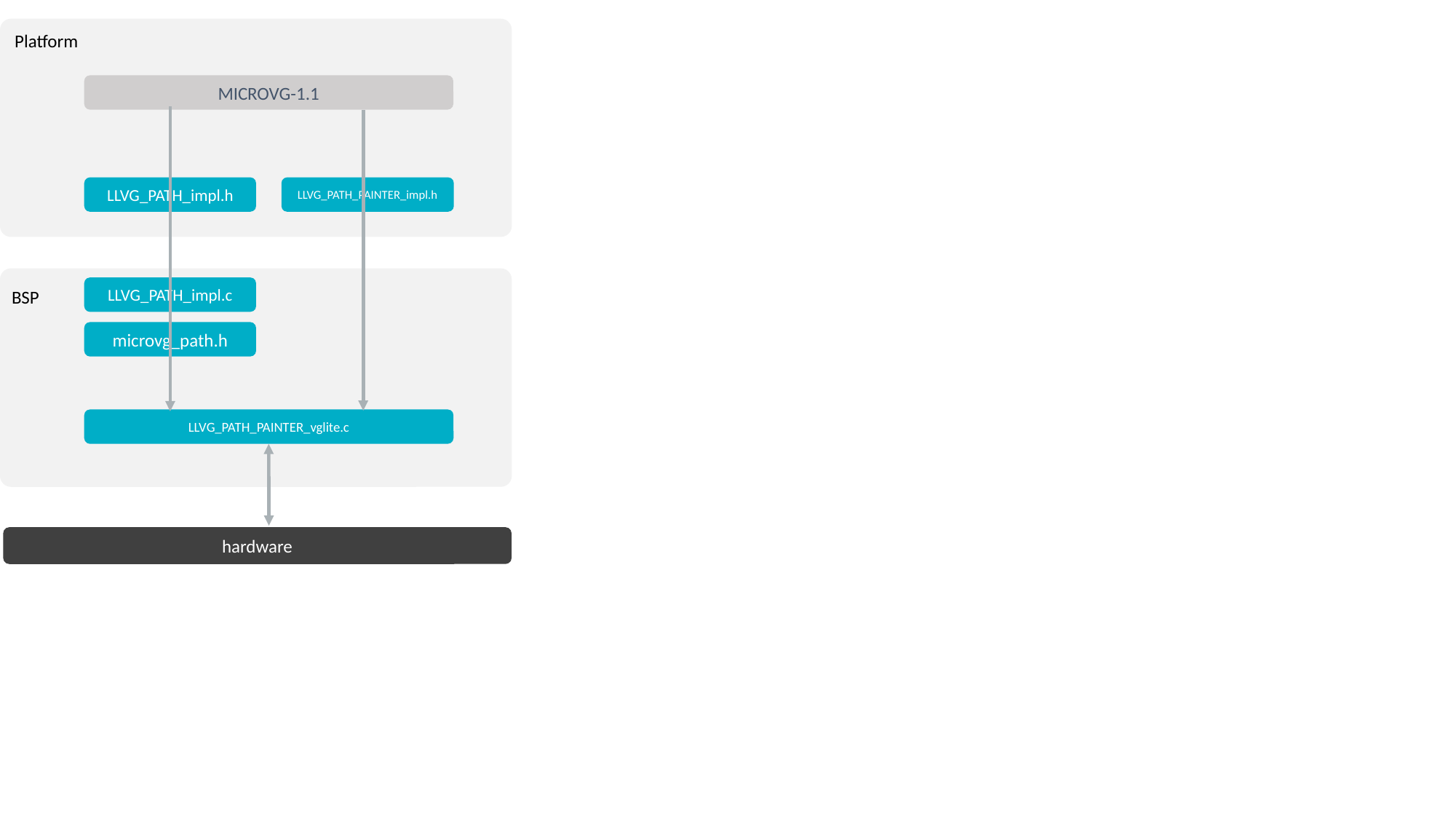

Platform
MICROVG-1.1
LLVG_PATH_impl.h
LLVG_PATH_PAINTER_impl.h

LLVG_PATH_impl.c
BSP
microvg_path.h
LLVG_PATH_PAINTER_vglite.c
hardware